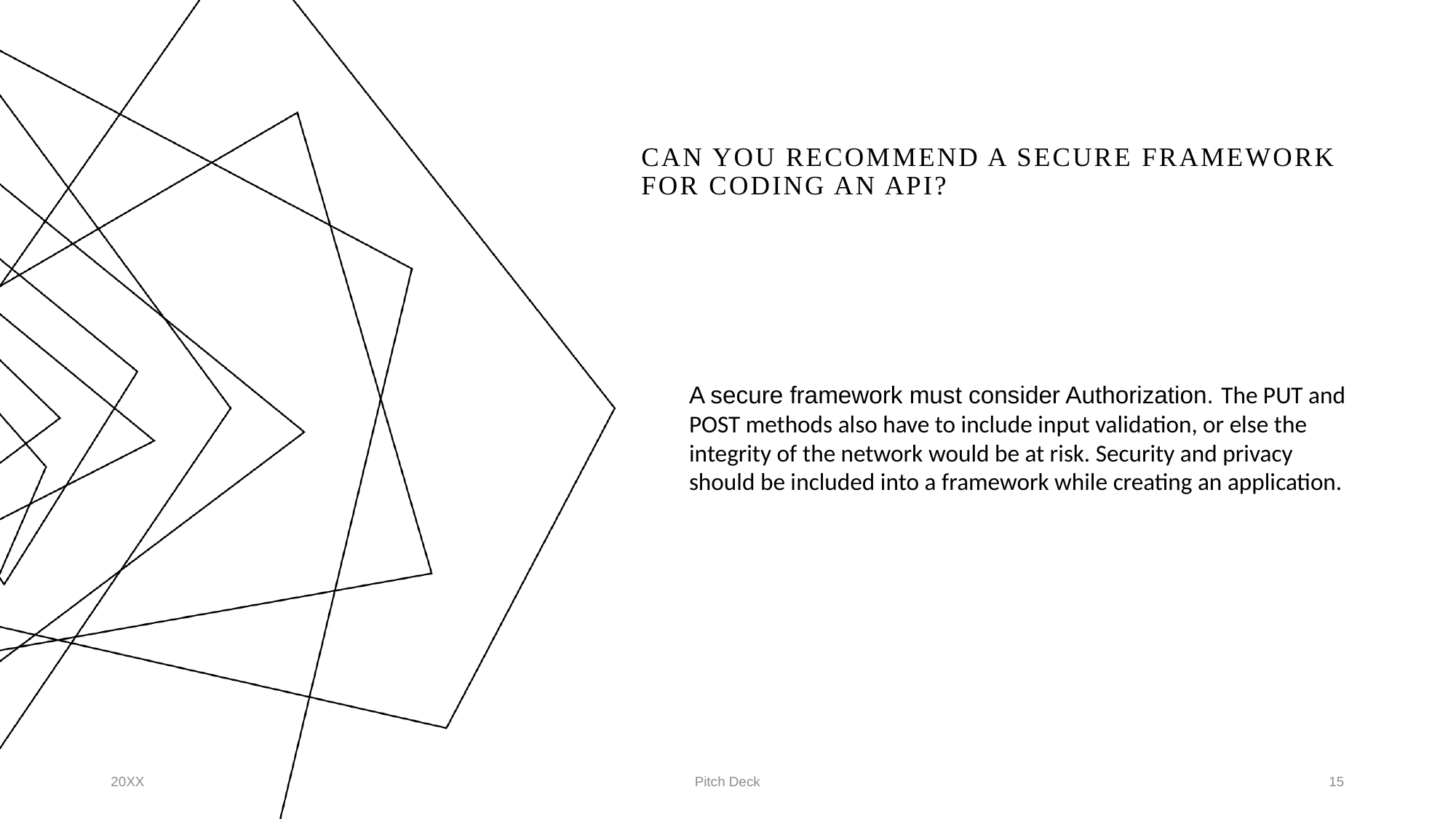

# Can you recommend a secure framework for coding an API?

A secure framework must consider Authorization. The PUT and POST methods also have to include input validation, or else the integrity of the network would be at risk. Security and privacy should be included into a framework while creating an application.

20XX
Pitch Deck
15